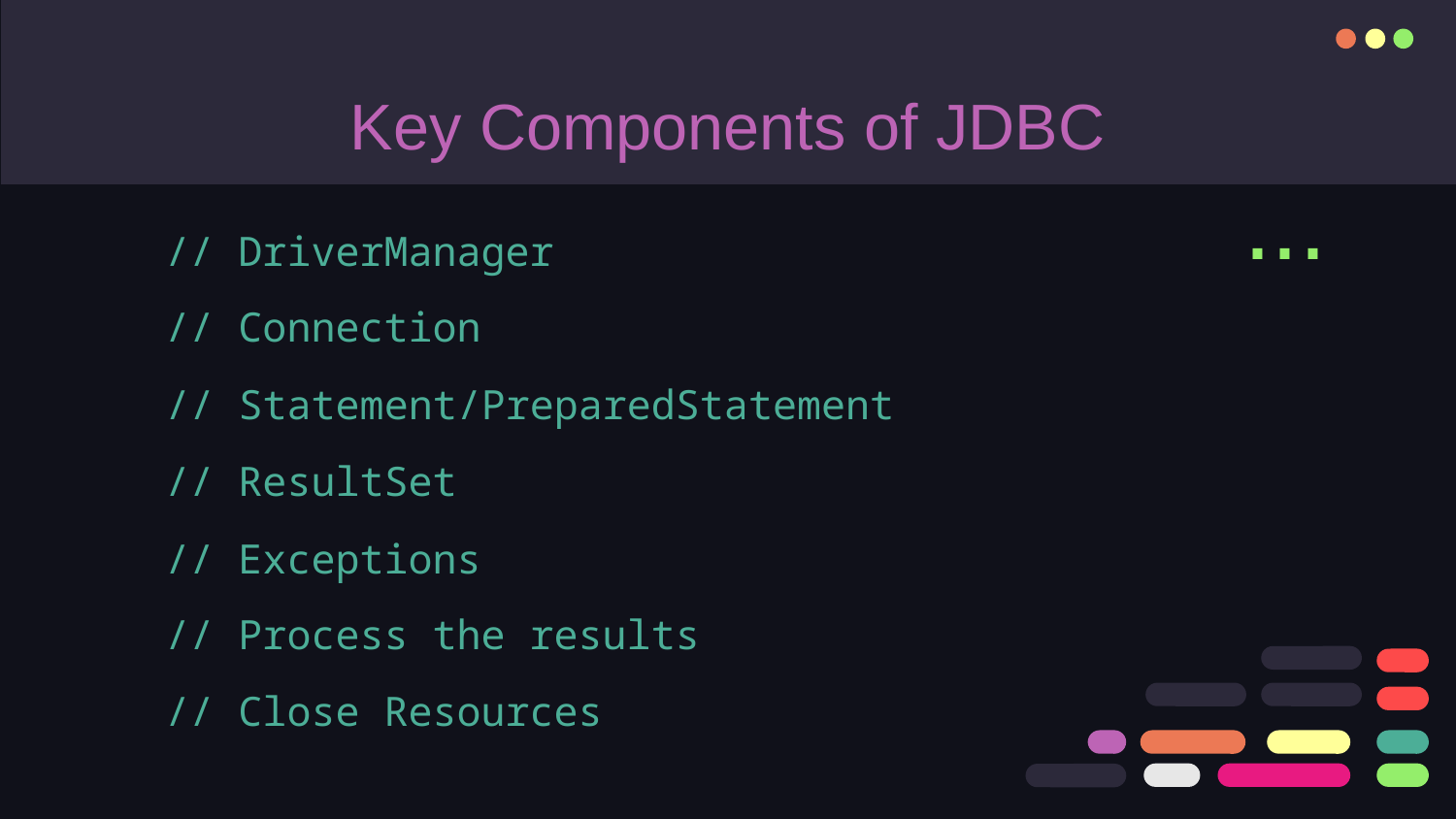

# Key Components of JDBC
...
// DriverManager
// Connection
// Statement/PreparedStatement
// ResultSet
// Exceptions
// Process the results

// Close Resources